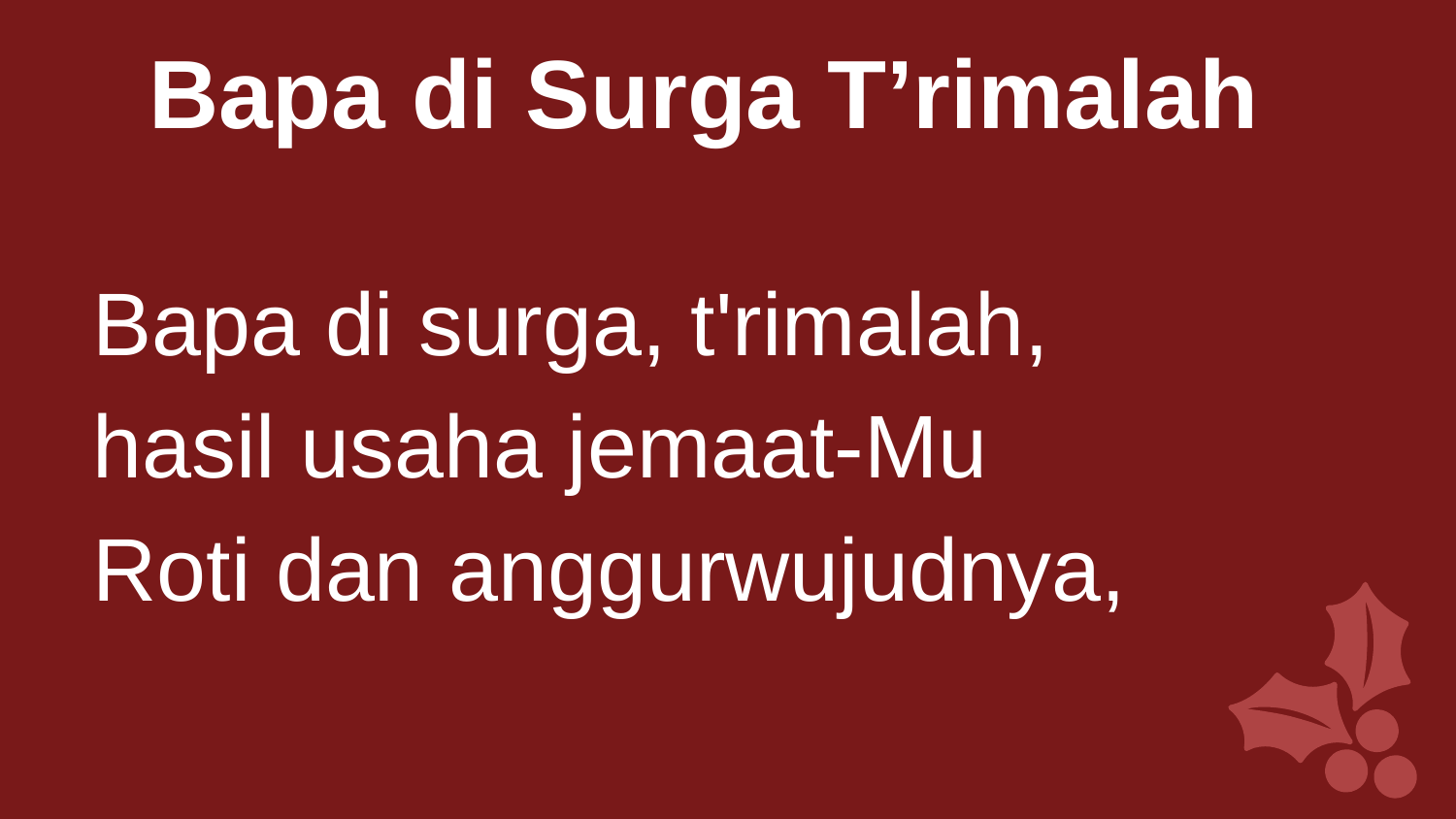

Bapa di Surga T’rimalah
Bapa di surga, t'rimalah,
hasil usaha jemaat-Mu
Roti dan anggurwujudnya,